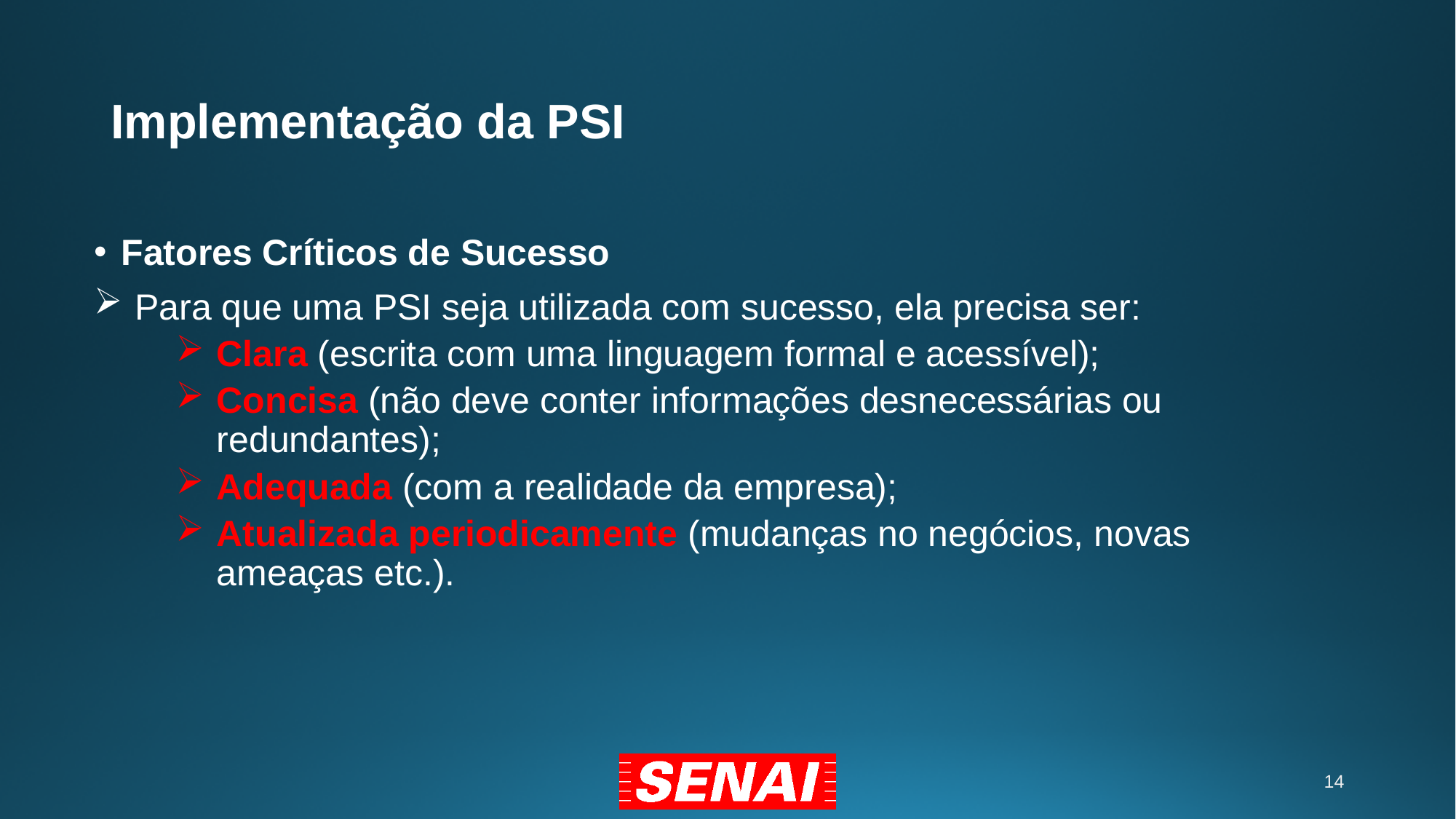

# Implementação da PSI
Fatores Críticos de Sucesso
Para que uma PSI seja utilizada com sucesso, ela precisa ser:
Clara (escrita com uma linguagem formal e acessível);
Concisa (não deve conter informações desnecessárias ou redundantes);
Adequada (com a realidade da empresa);
Atualizada periodicamente (mudanças no negócios, novas ameaças etc.).

14